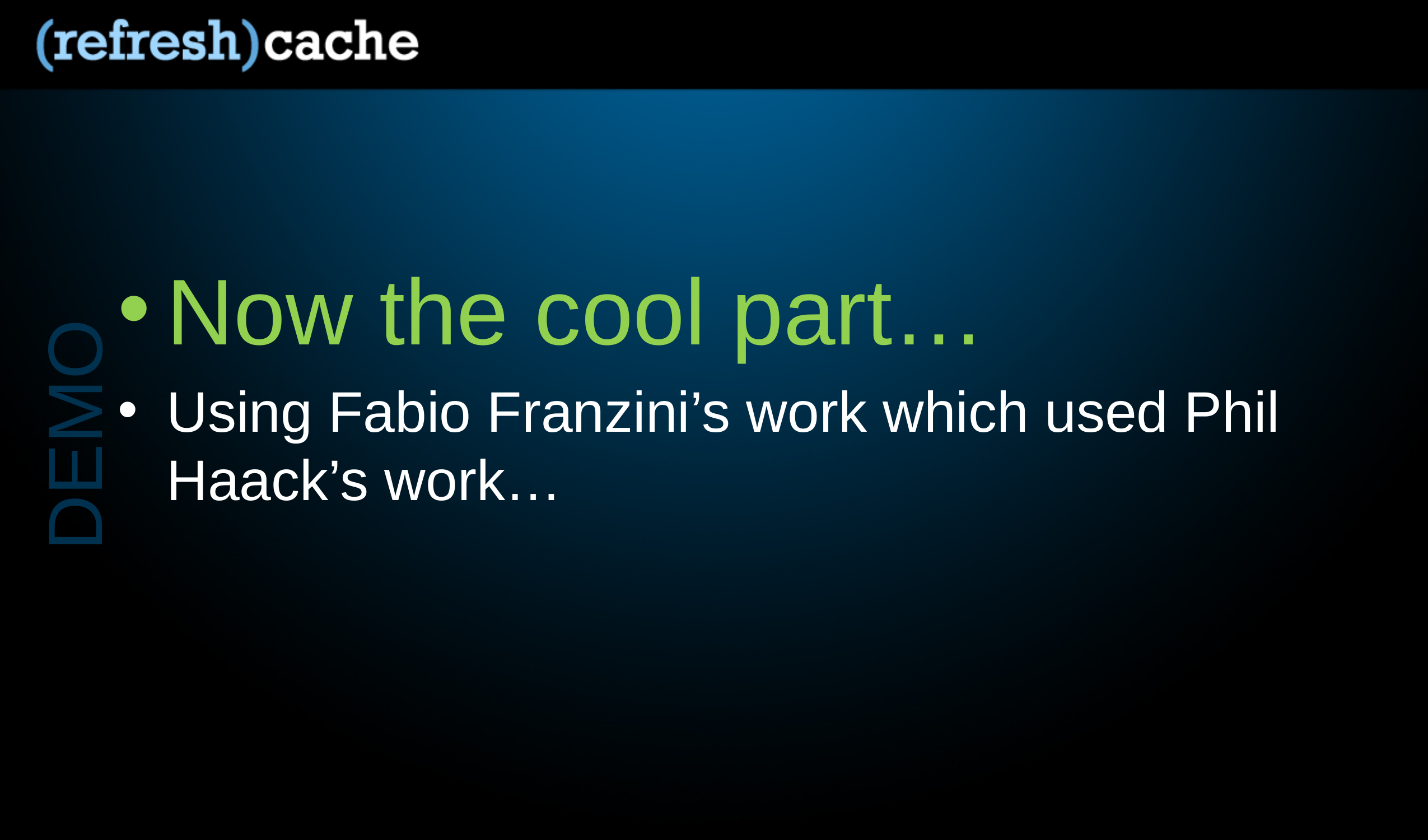

Now the cool part…
Using Fabio Franzini’s work which used Phil Haack’s work…
DEMO